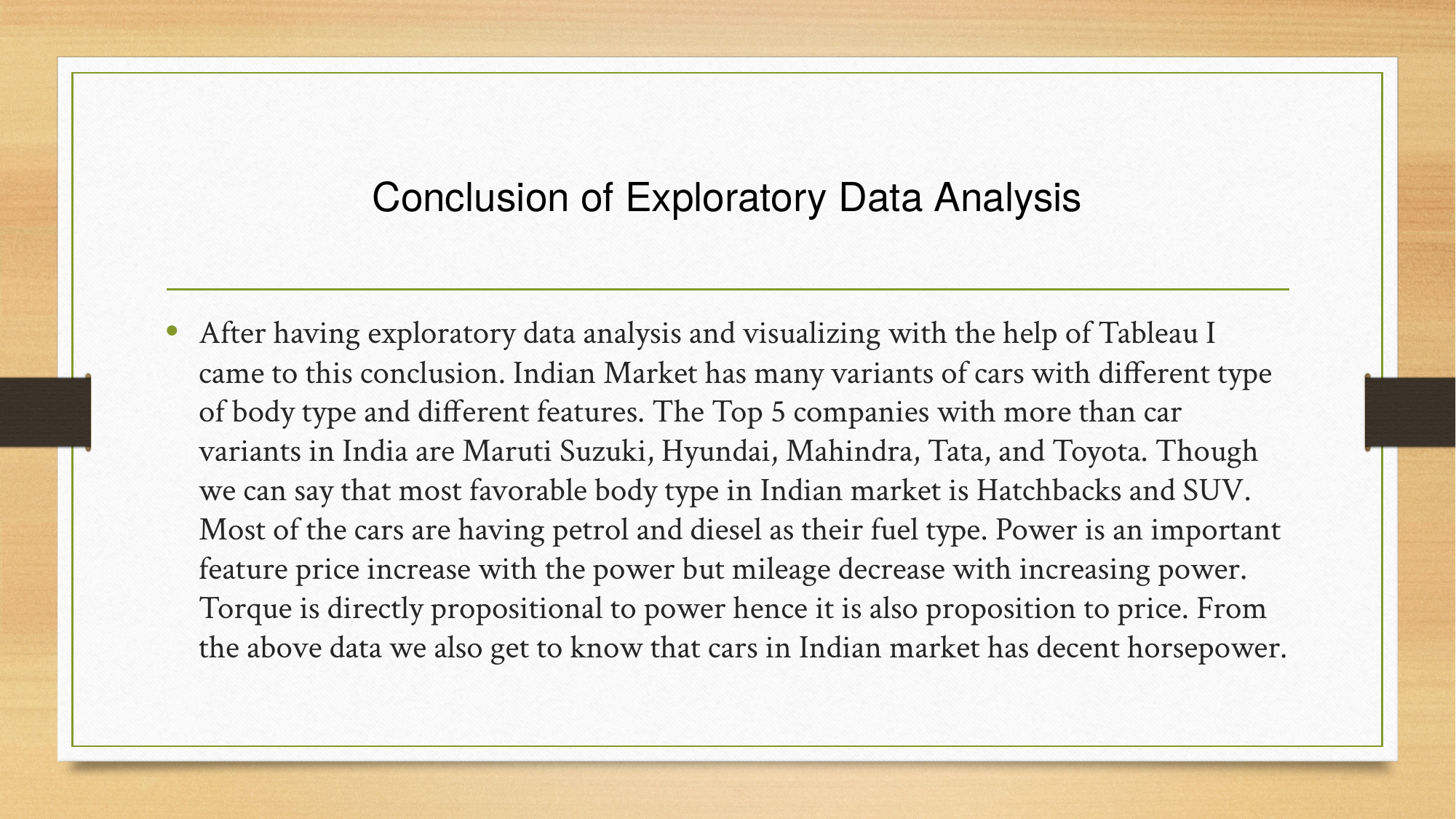

# Conclusion of Exploratory Data Analysis
After having exploratory data analysis and visualizing with the help of Tableau I came to this conclusion. Indian Market has many variants of cars with different type of body type and different features. The Top 5 companies with more than car variants in India are Maruti Suzuki, Hyundai, Mahindra, Tata, and Toyota. Though we can say that most favorable body type in Indian market is Hatchbacks and SUV. Most of the cars are having petrol and diesel as their fuel type. Power is an important feature price increase with the power but mileage decrease with increasing power. Torque is directly propositional to power hence it is also proposition to price. From the above data we also get to know that cars in Indian market has decent horsepower.